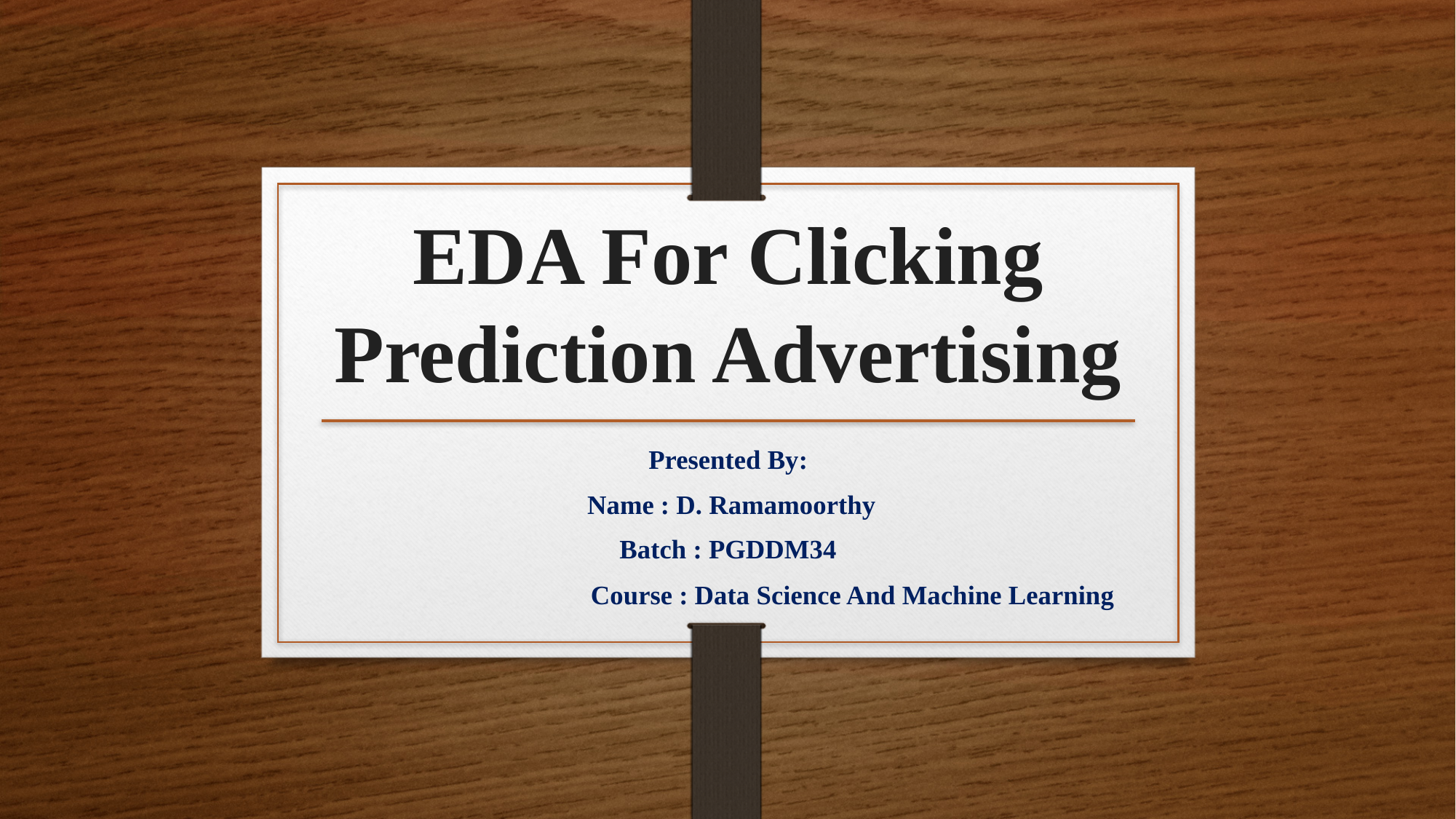

# EDA For Clicking Prediction Advertising
Presented By:
 Name : D. Ramamoorthy
Batch : PGDDM34
                                     Course : Data Science And Machine Learning